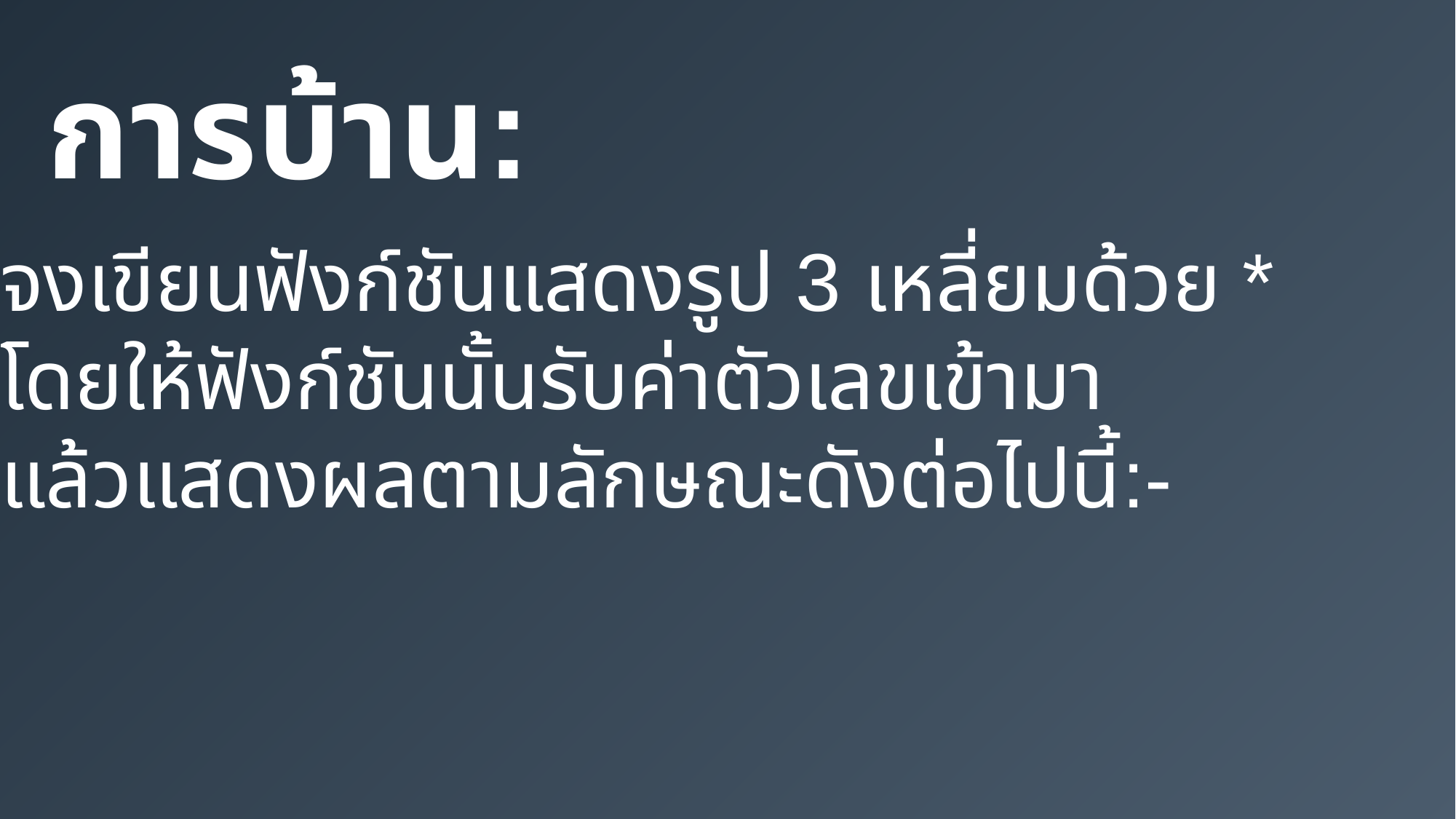

การบ้าน:
จงเขียนฟังก์ชันแสดงรูป 3 เหลี่ยมด้วย *
โดยให้ฟังก์ชันนั้นรับค่าตัวเลขเข้ามา
แล้วแสดงผลตามลักษณะดังต่อไปนี้:-